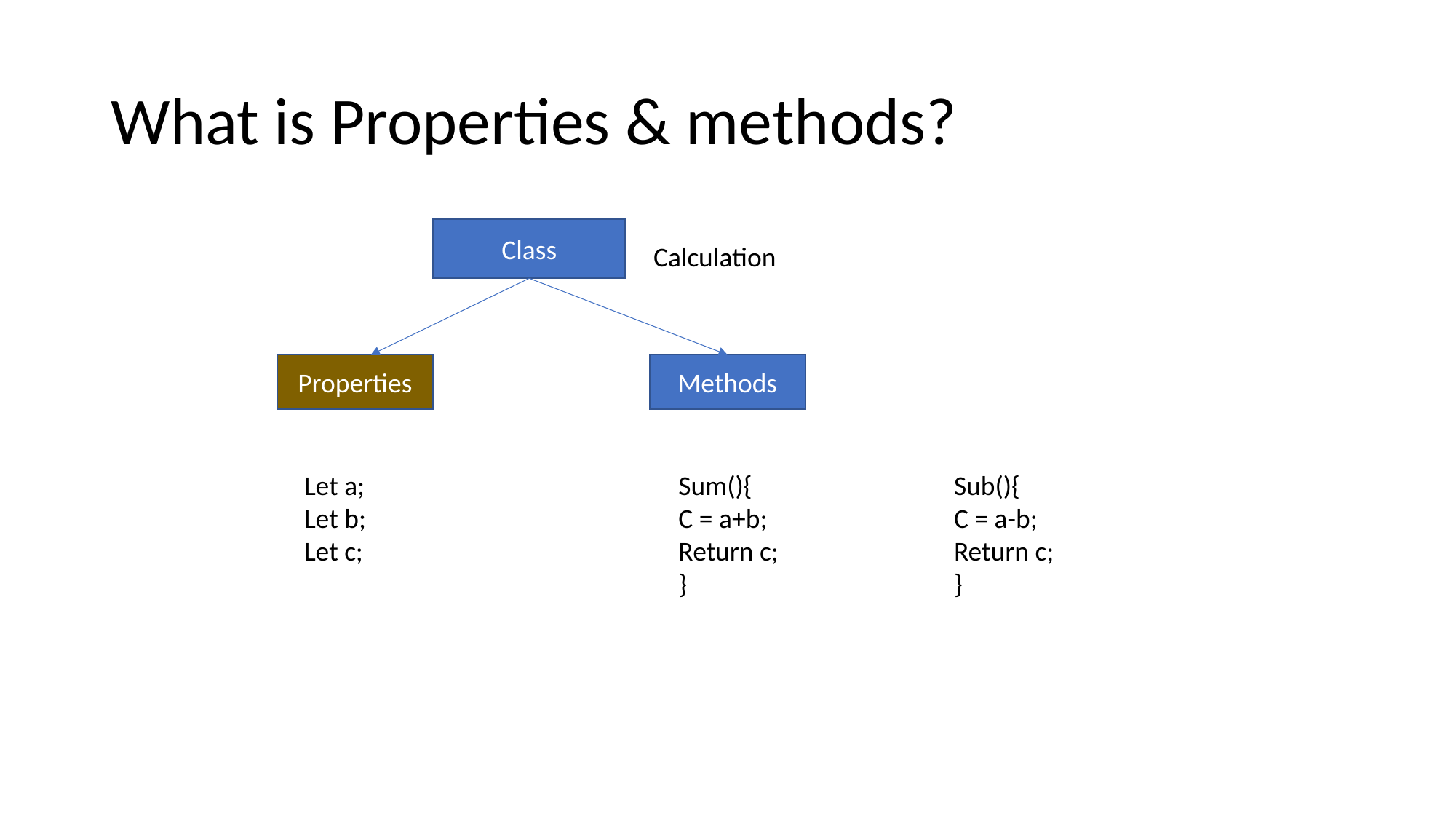

# What is Properties & methods?
Class
Calculation
Properties
Methods
Let a;
Let b;
Let c;
Sum(){
C = a+b;
Return c;
}
Sub(){
C = a-b;
Return c;
}